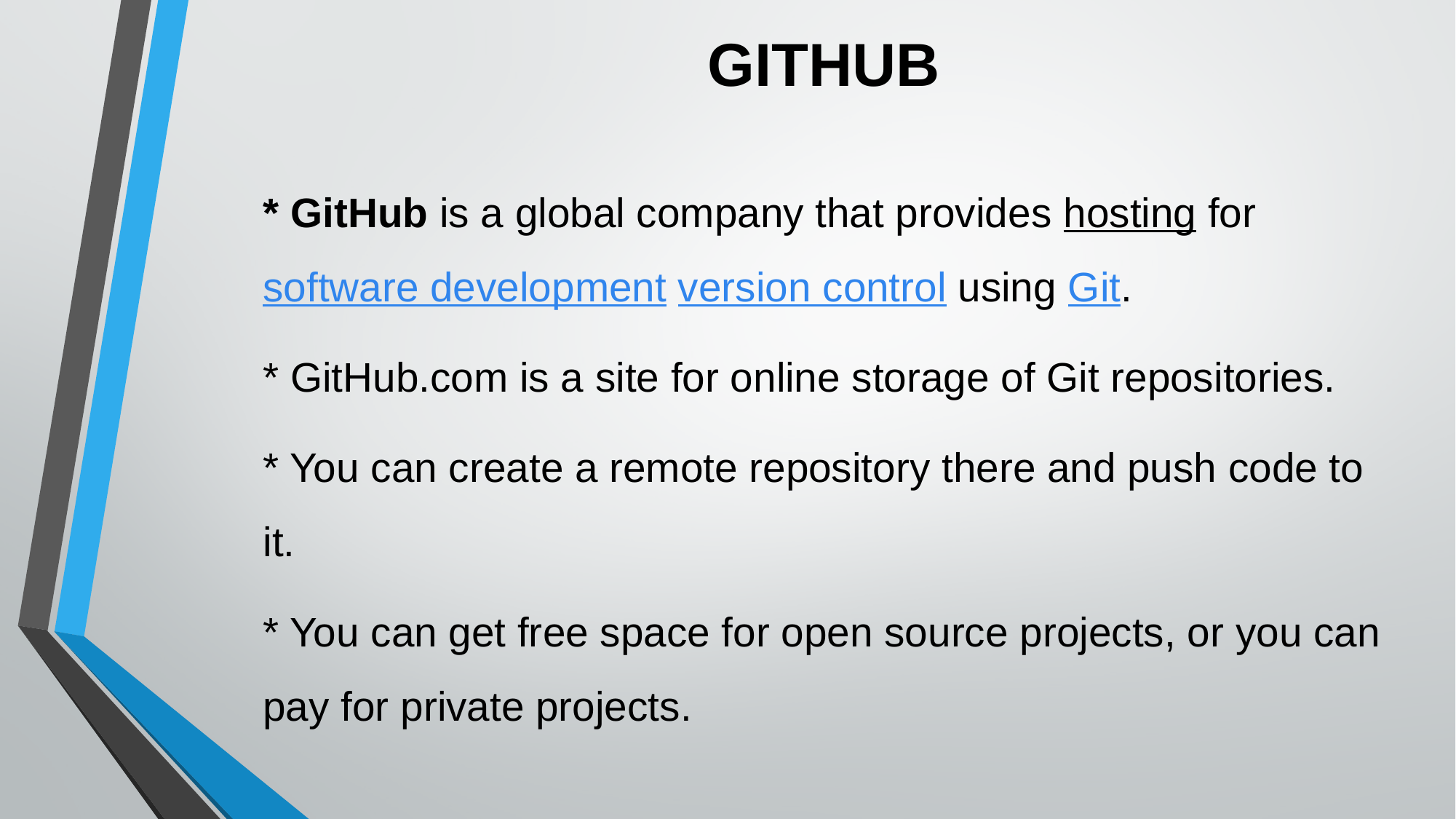

# GITHUB
* GitHub is a global company that provides hosting for software development version control using Git.
* GitHub.com is a site for online storage of Git repositories.
* You can create a remote repository there and push code to it.
* You can get free space for open source projects, or you can pay for private projects.